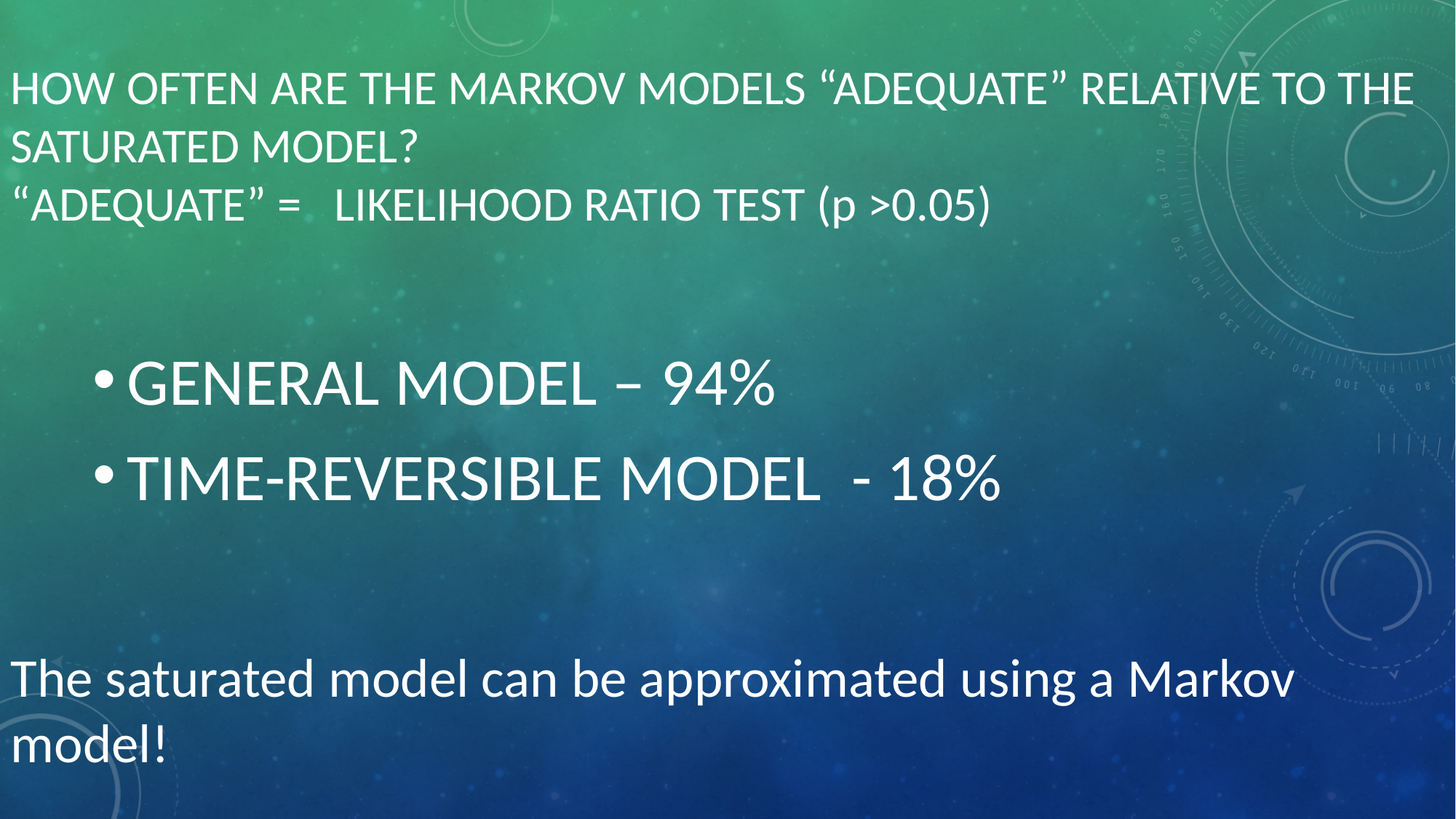

HOW OFTEN ARE THE MARKOV MODELS “ADEQUATE” RELATIVE TO THE SATURATED MODEL?
“ADEQUATE” =   LIKELIHOOD RATIO TEST (p >0.05)
GENERAL MODEL – 94%
TIME-REVERSIBLE MODEL  - 18%

The saturated model can be approximated using a Markov model!